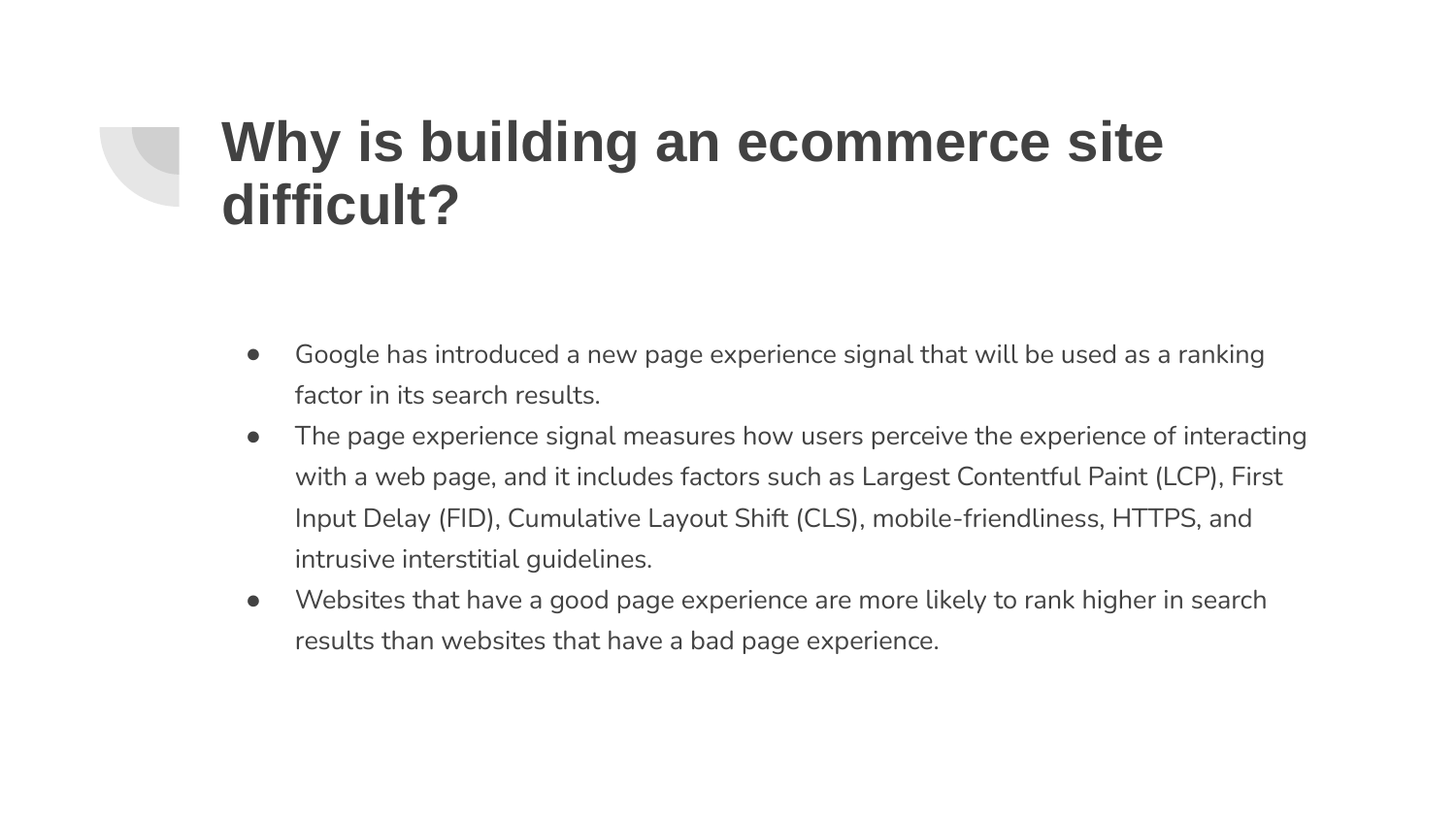

# Why is building an ecommerce site difficult?
Google has introduced a new page experience signal that will be used as a ranking factor in its search results.
The page experience signal measures how users perceive the experience of interacting with a web page, and it includes factors such as Largest Contentful Paint (LCP), First Input Delay (FID), Cumulative Layout Shift (CLS), mobile-friendliness, HTTPS, and intrusive interstitial guidelines.
Websites that have a good page experience are more likely to rank higher in search results than websites that have a bad page experience.